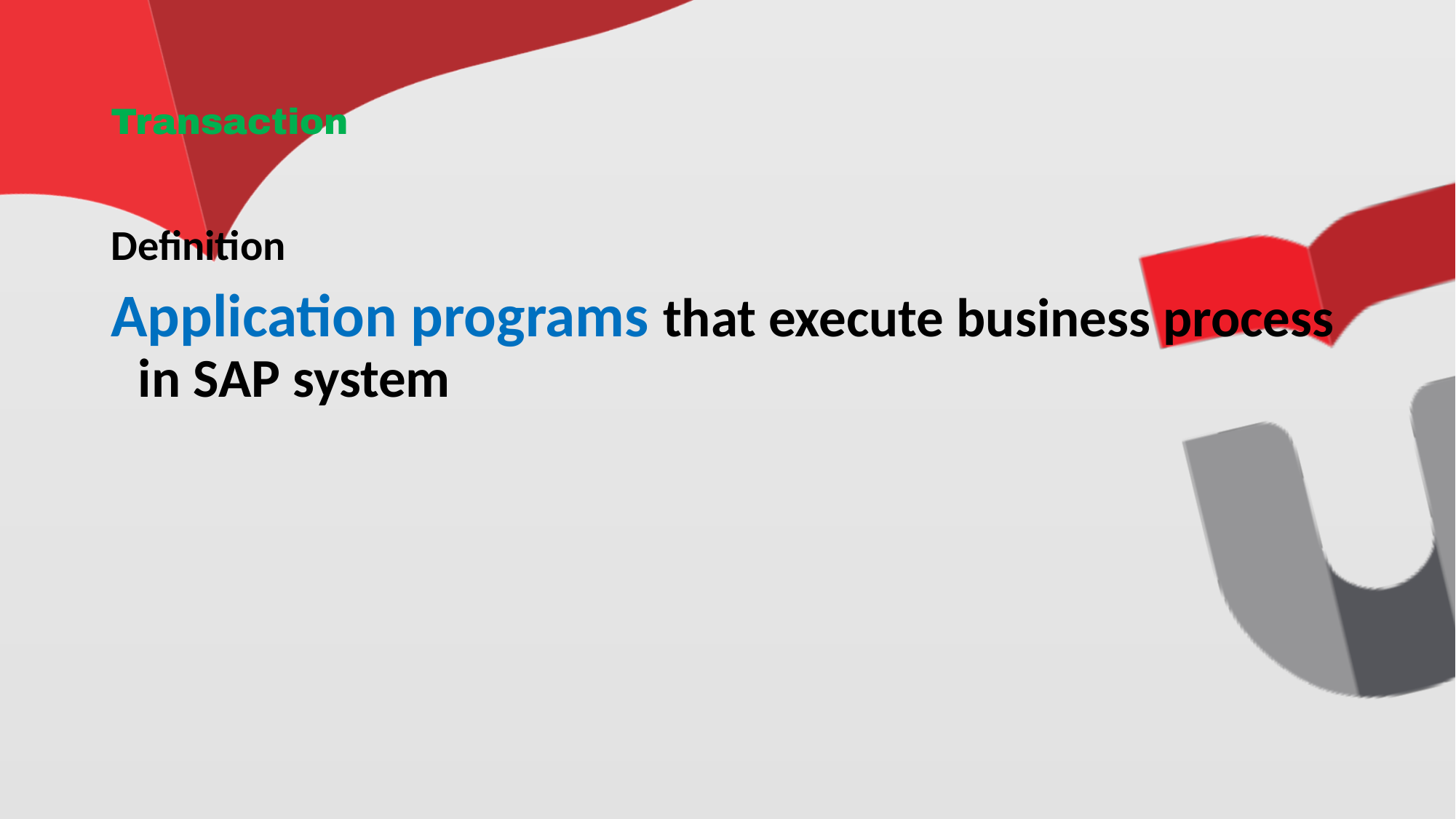

# Transaction
Definition
Application programs that execute business process in SAP system